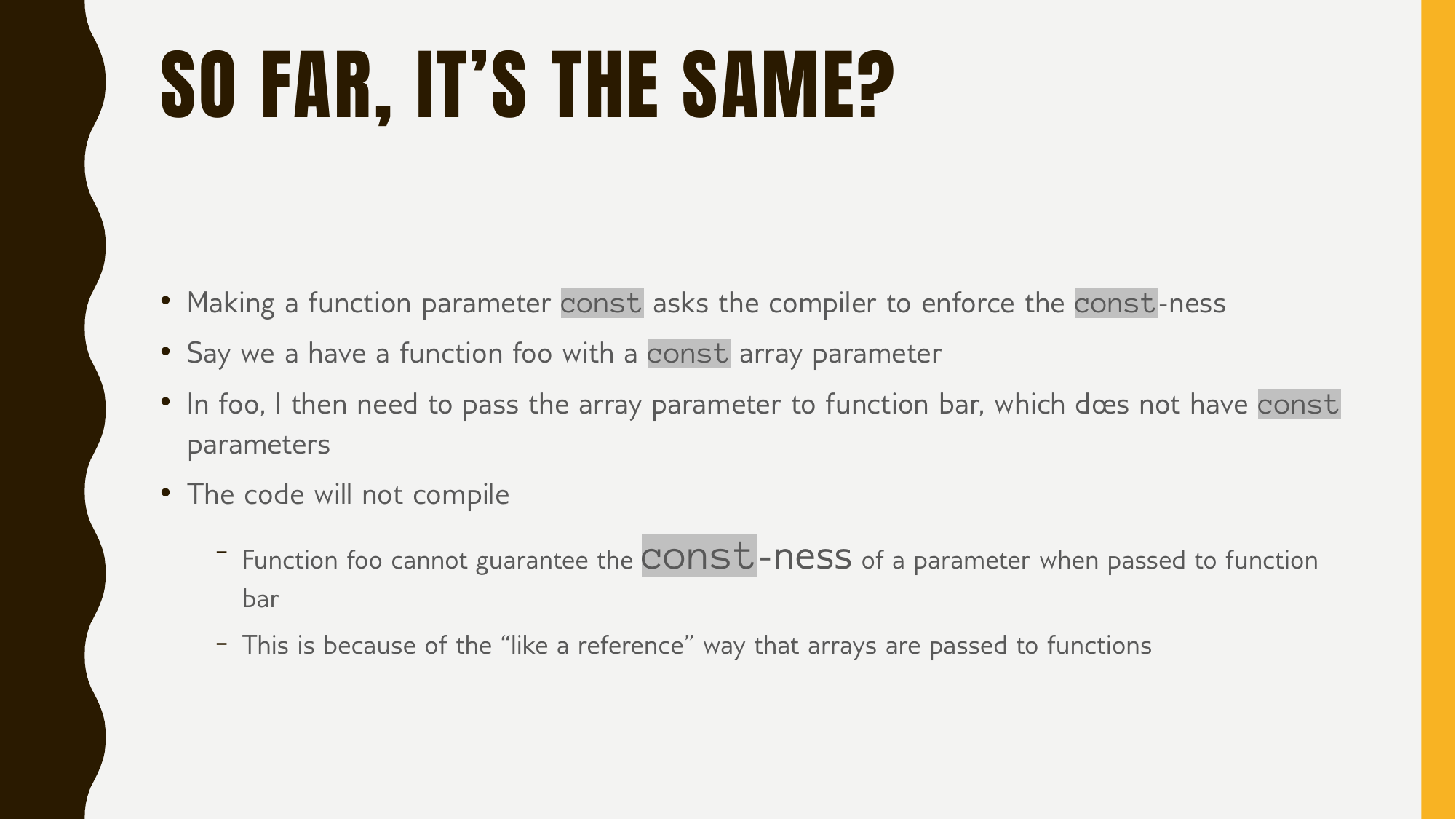

# So Far, it’s the Same?
Making a function parameter const asks the compiler to enforce the const-ness
Say we a have a function foo with a const array parameter
In foo, I then need to pass the array parameter to function bar, which does not have const parameters
The code will not compile
Function foo cannot guarantee the const-ness of a parameter when passed to function bar
This is because of the “like a reference” way that arrays are passed to functions